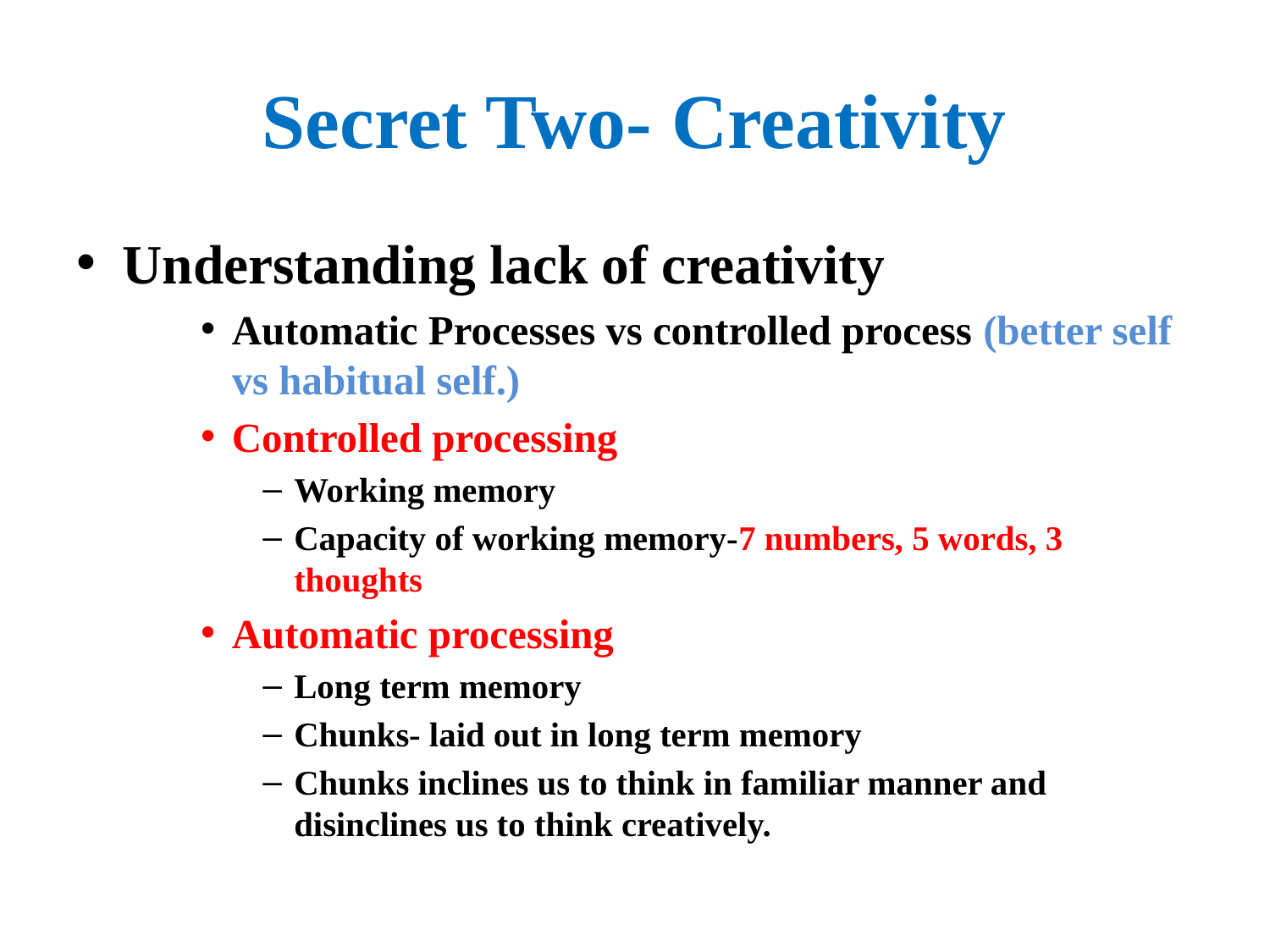

# Secret Two- Creativity
Understanding lack of creativity
Automatic Processes vs controlled process (better self vs habitual self.)
Controlled processing
Working memory
Capacity of working memory-7 numbers, 5 words, 3 thoughts
Automatic processing
Long term memory
Chunks- laid out in long term memory
Chunks inclines us to think in familiar manner and disinclines us to think creatively.